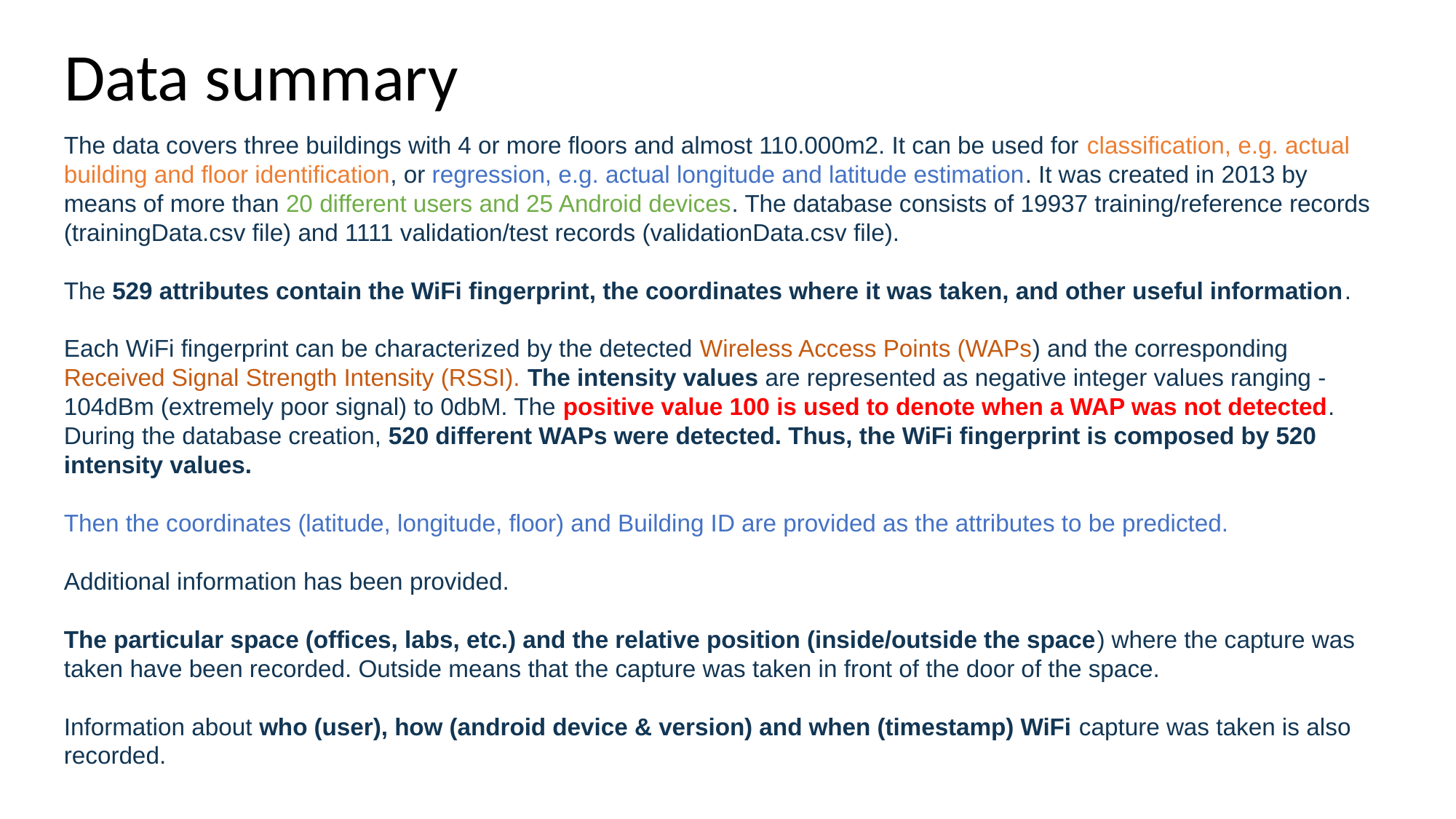

# Data summary
The data covers three buildings with 4 or more floors and almost 110.000m2. It can be used for classification, e.g. actual building and floor identification, or regression, e.g. actual longitude and latitude estimation. It was created in 2013 by means of more than 20 different users and 25 Android devices. The database consists of 19937 training/reference records (trainingData.csv file) and 1111 validation/test records (validationData.csv file).
The 529 attributes contain the WiFi fingerprint, the coordinates where it was taken, and other useful information.
Each WiFi fingerprint can be characterized by the detected Wireless Access Points (WAPs) and the corresponding Received Signal Strength Intensity (RSSI). The intensity values are represented as negative integer values ranging -104dBm (extremely poor signal) to 0dbM. The positive value 100 is used to denote when a WAP was not detected. During the database creation, 520 different WAPs were detected. Thus, the WiFi fingerprint is composed by 520 intensity values.
Then the coordinates (latitude, longitude, floor) and Building ID are provided as the attributes to be predicted.
Additional information has been provided.
The particular space (offices, labs, etc.) and the relative position (inside/outside the space) where the capture was taken have been recorded. Outside means that the capture was taken in front of the door of the space.
Information about who (user), how (android device & version) and when (timestamp) WiFi capture was taken is also recorded.